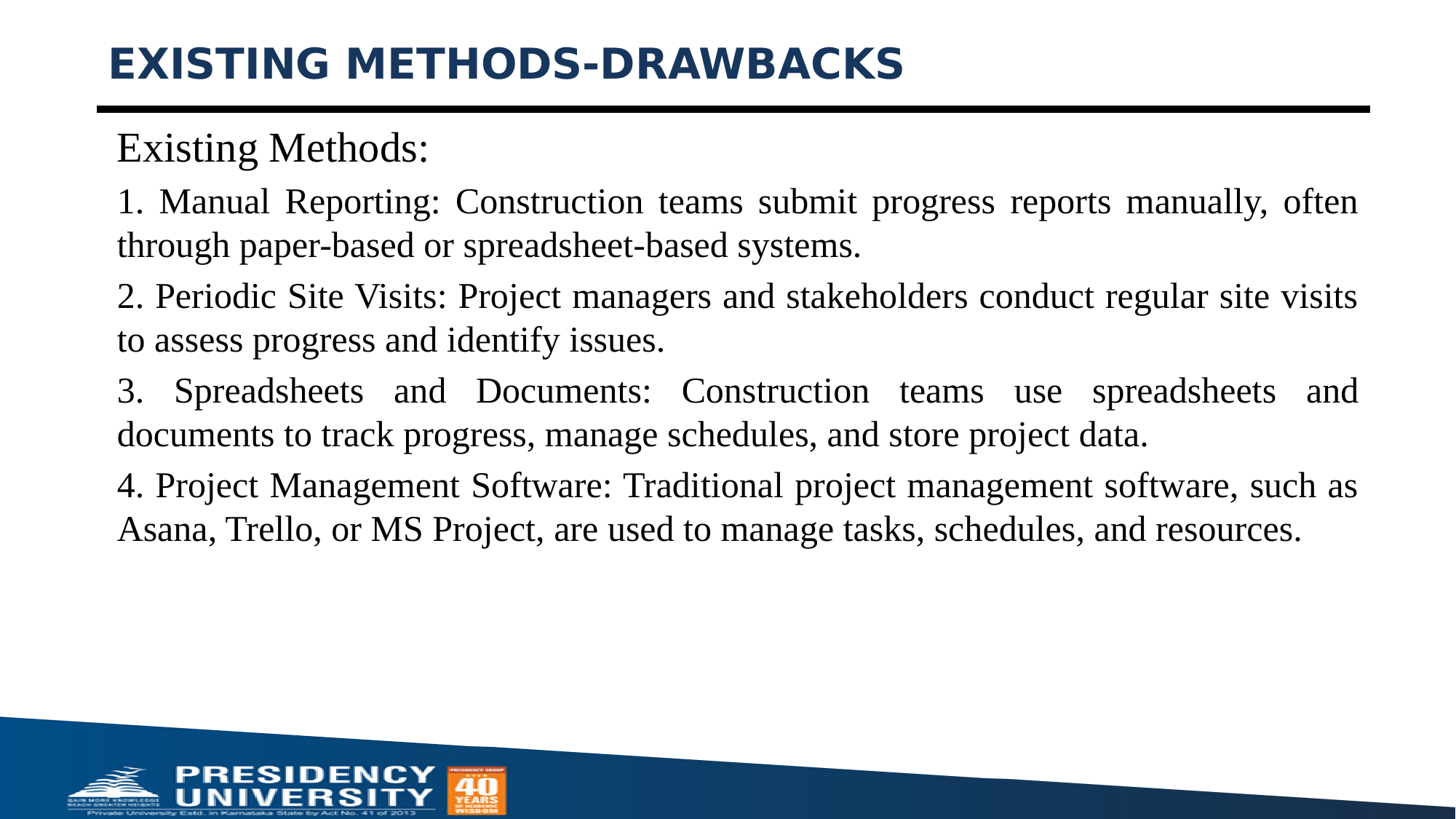

# EXISTING METHODS-DRAWBACKS
Existing Methods:
1. Manual Reporting: Construction teams submit progress reports manually, often through paper-based or spreadsheet-based systems.
2. Periodic Site Visits: Project managers and stakeholders conduct regular site visits to assess progress and identify issues.
3. Spreadsheets and Documents: Construction teams use spreadsheets and documents to track progress, manage schedules, and store project data.
4. Project Management Software: Traditional project management software, such as Asana, Trello, or MS Project, are used to manage tasks, schedules, and resources.